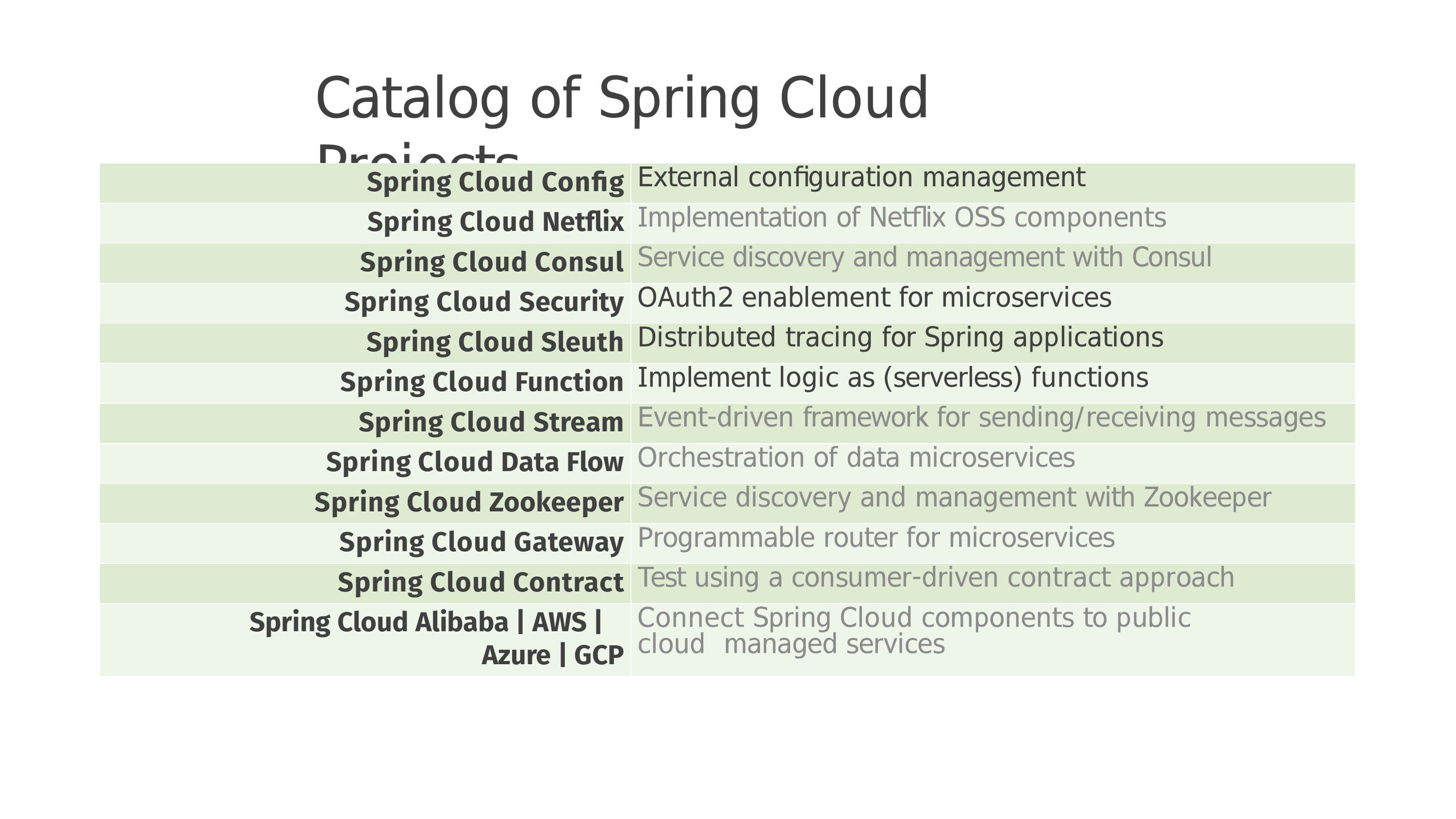

# Catalog of Spring Cloud Projects
| Spring Cloud Config | External configuration management |
| --- | --- |
| Spring Cloud Netflix | Implementation of Netflix OSS components |
| Spring Cloud Consul | Service discovery and management with Consul |
| Spring Cloud Security | OAuth2 enablement for microservices |
| Spring Cloud Sleuth | Distributed tracing for Spring applications |
| Spring Cloud Function | Implement logic as (serverless) functions |
| Spring Cloud Stream | Event-driven framework for sending/receiving messages |
| Spring Cloud Data Flow | Orchestration of data microservices |
| Spring Cloud Zookeeper | Service discovery and management with Zookeeper |
| Spring Cloud Gateway | Programmable router for microservices |
| Spring Cloud Contract | Test using a consumer-driven contract approach |
| Spring Cloud Alibaba | AWS | Azure | GCP | Connect Spring Cloud components to public cloud managed services |
9